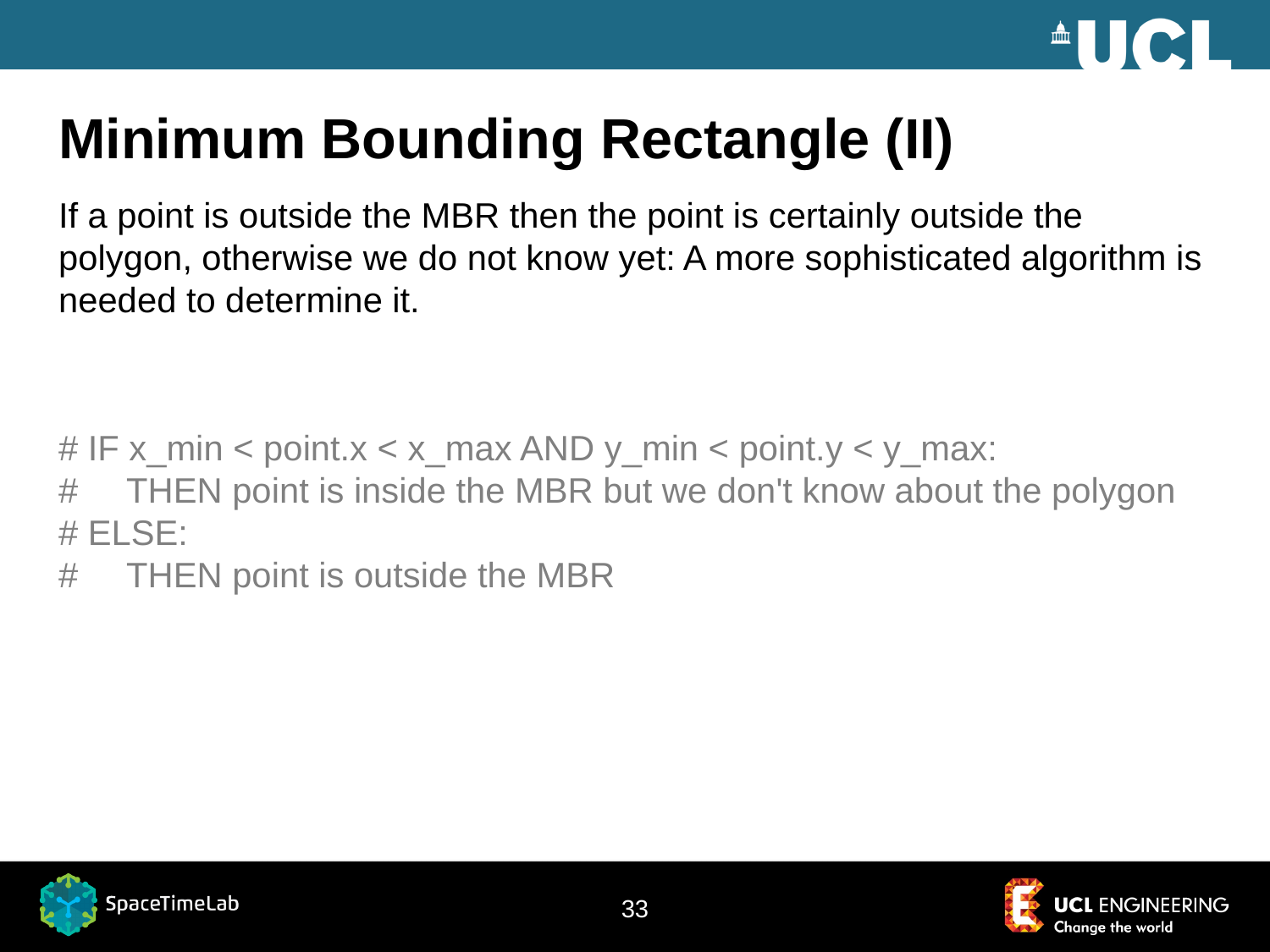

# Minimum Bounding Rectangle (II)
If a point is outside the MBR then the point is certainly outside the polygon, otherwise we do not know yet: A more sophisticated algorithm is needed to determine it.

# IF x_min < point.x < x_max AND y_min < point.y < y_max: #     THEN point is inside the MBR but we don't know about the polygon # ELSE: #     THEN point is outside the MBR
33